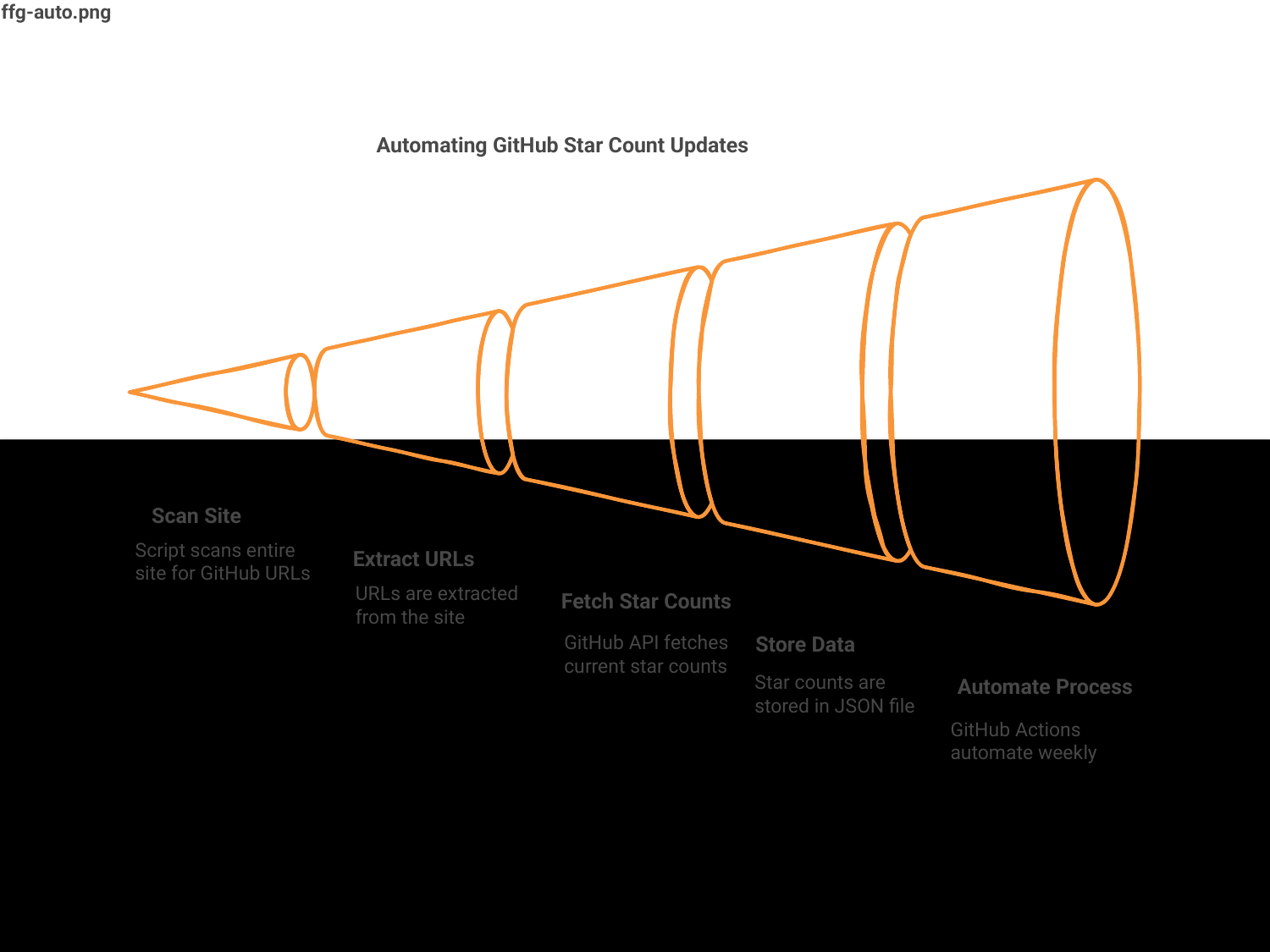

ffg-auto.png
Automating GitHub Star Count Updates

Scan Site
Script scans entire
site for GitHub URLs
Extract URLs
URLs are extracted
from the site
Fetch Star Counts
GitHub API fetches
current star counts
Store Data
Star counts are stored in JSON file
Automate Process
GitHub Actions
automate weekly